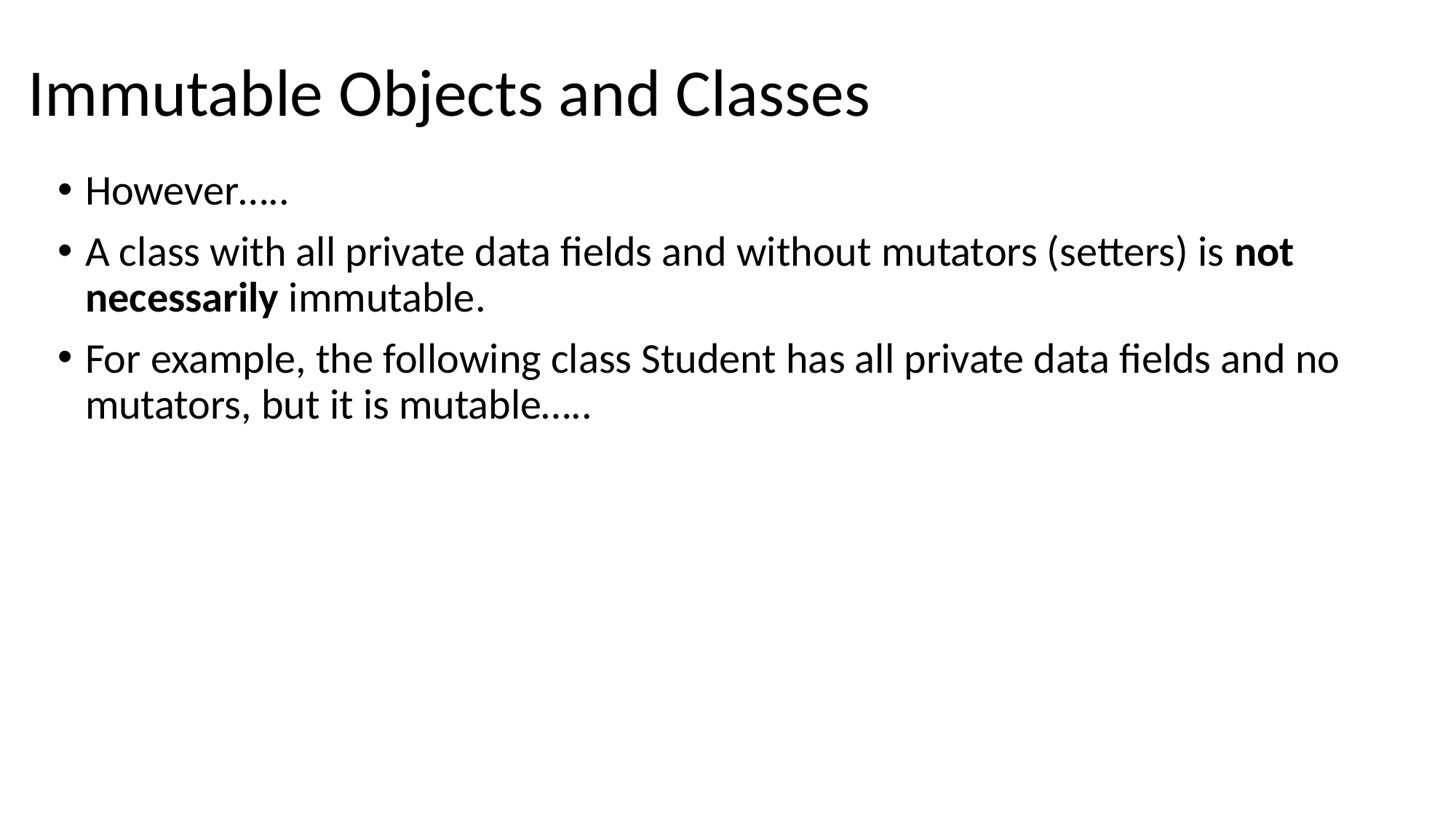

# Immutable Objects and Classes
However…..
A class with all private data fields and without mutators (setters) is not necessarily immutable.
For example, the following class Student has all private data fields and no mutators, but it is mutable…..